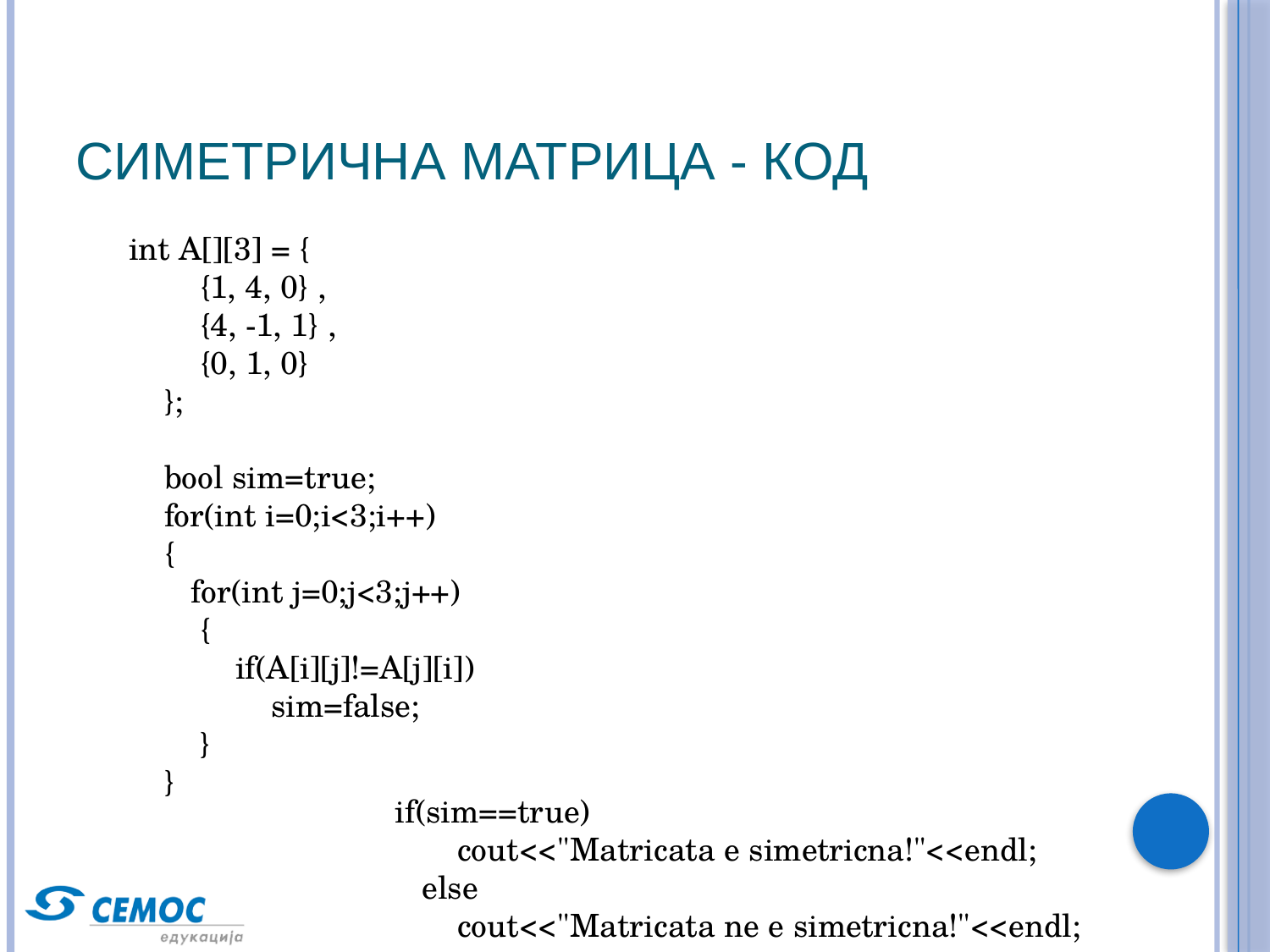

# Симетрична матрица - код
int A[][3] = {
        {1, 4, 0} ,
        {4, -1, 1} ,
        {0, 1, 0}
    };

    bool sim=true;
    for(int i=0;i<3;i++)
    {
       for(int j=0;j<3;j++)
        {
            if(A[i][j]!=A[j][i])
                sim=false;
        }
    }

 if(sim==true)
        cout<<"Matricata e simetricna!"<<endl;
    else
        cout<<"Matricata ne e simetricna!"<<endl;